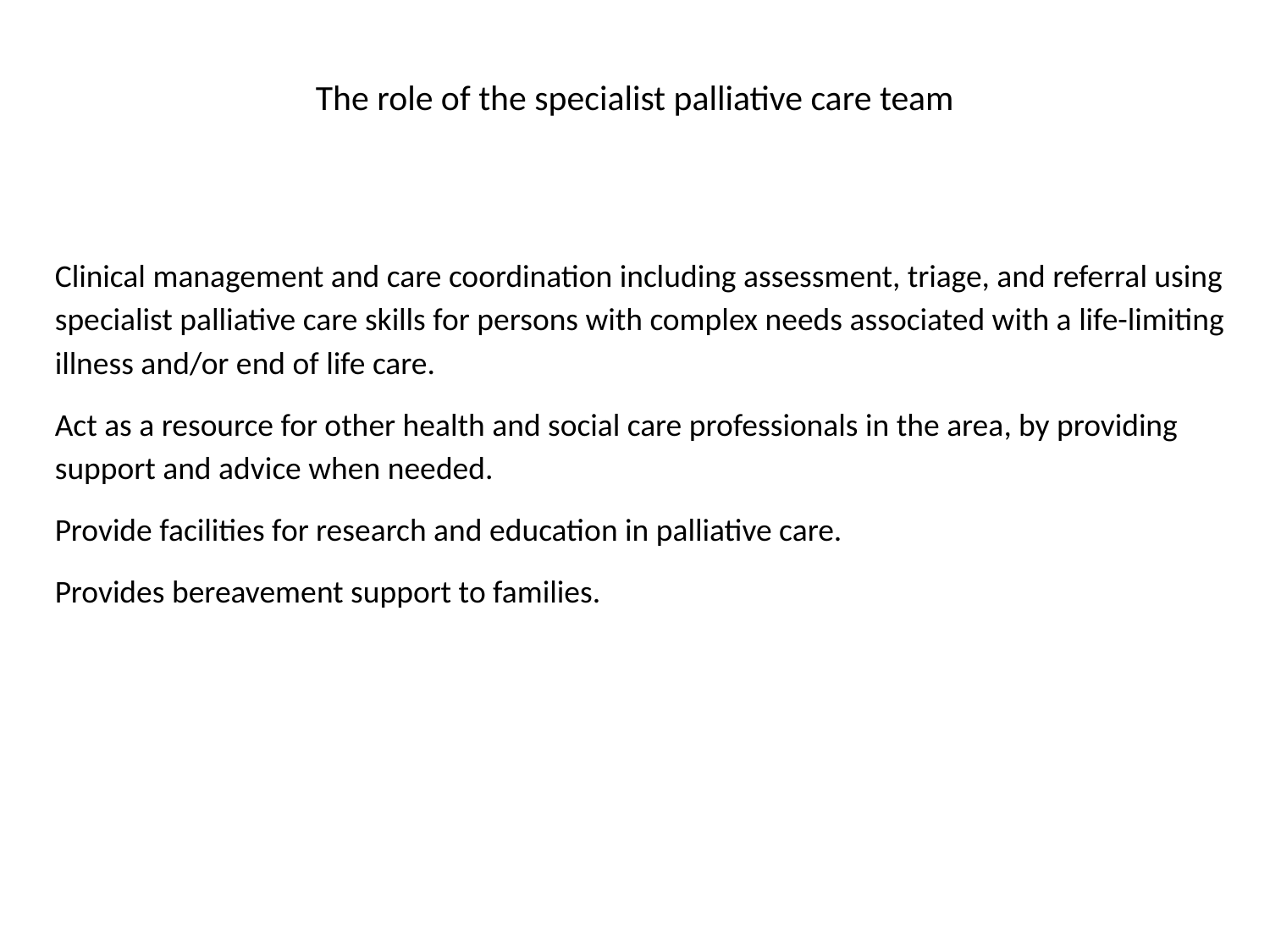

# The role of the specialist palliative care team
Clinical management and care coordination including assessment, triage, and referral using specialist palliative care skills for persons with complex needs associated with a life-limiting illness and/or end of life care.
Act as a resource for other health and social care professionals in the area, by providing support and advice when needed.
Provide facilities for research and education in palliative care.
Provides bereavement support to families.